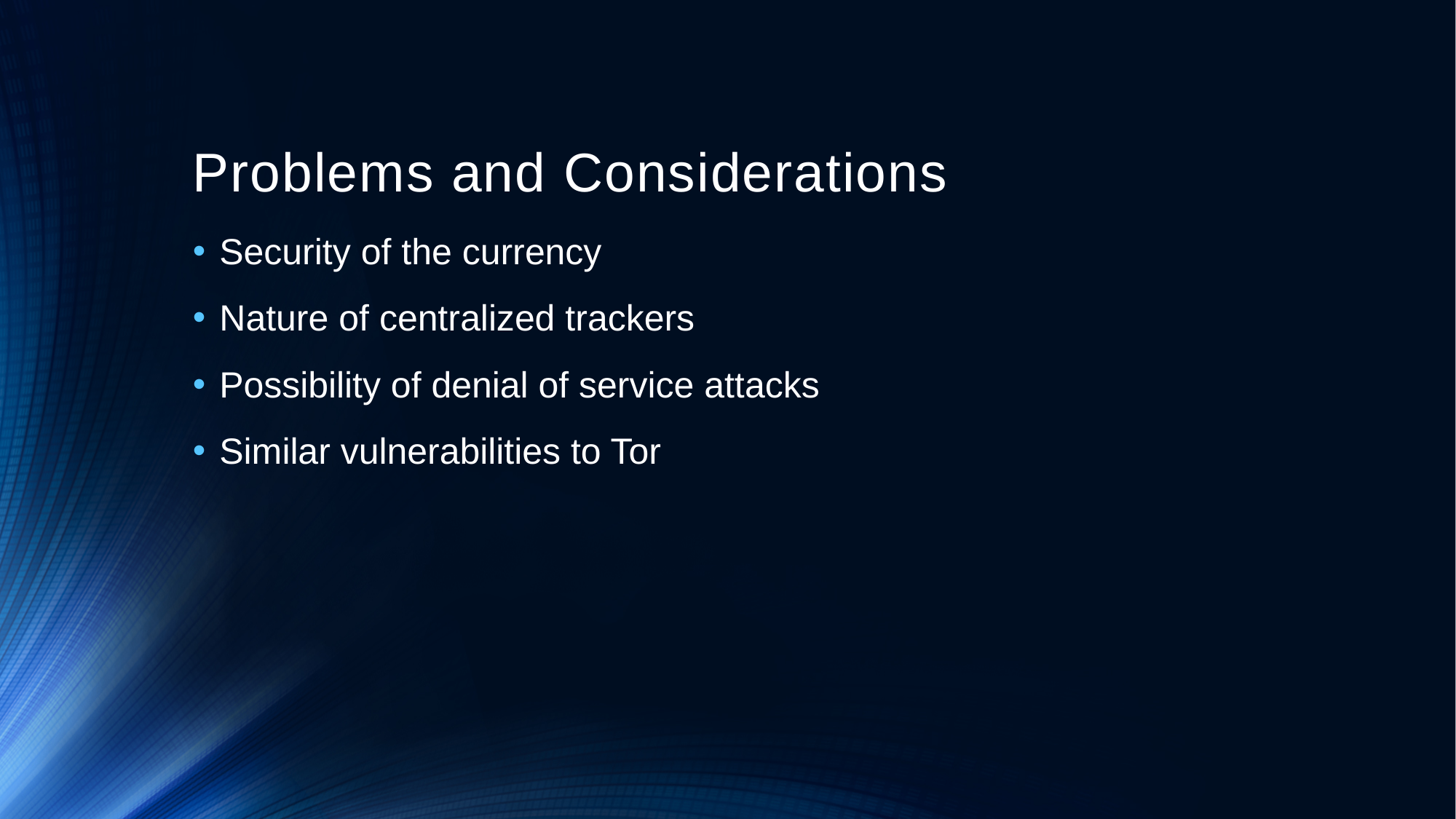

# Problems and Considerations
Security of the currency
Nature of centralized trackers
Possibility of denial of service attacks
Similar vulnerabilities to Tor